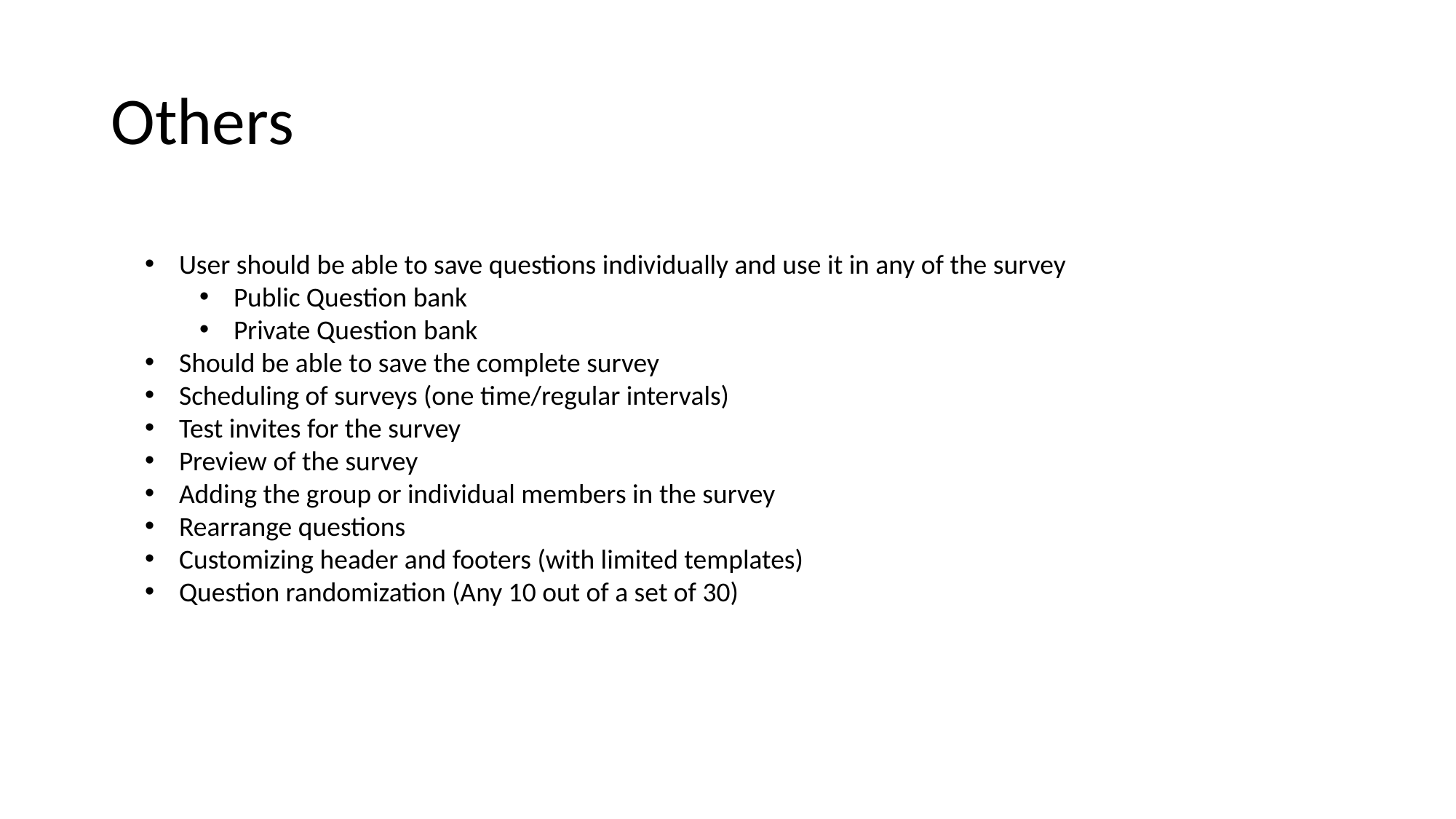

# Others
User should be able to save questions individually and use it in any of the survey
Public Question bank
Private Question bank
Should be able to save the complete survey
Scheduling of surveys (one time/regular intervals)
Test invites for the survey
Preview of the survey
Adding the group or individual members in the survey
Rearrange questions
Customizing header and footers (with limited templates)
Question randomization (Any 10 out of a set of 30)